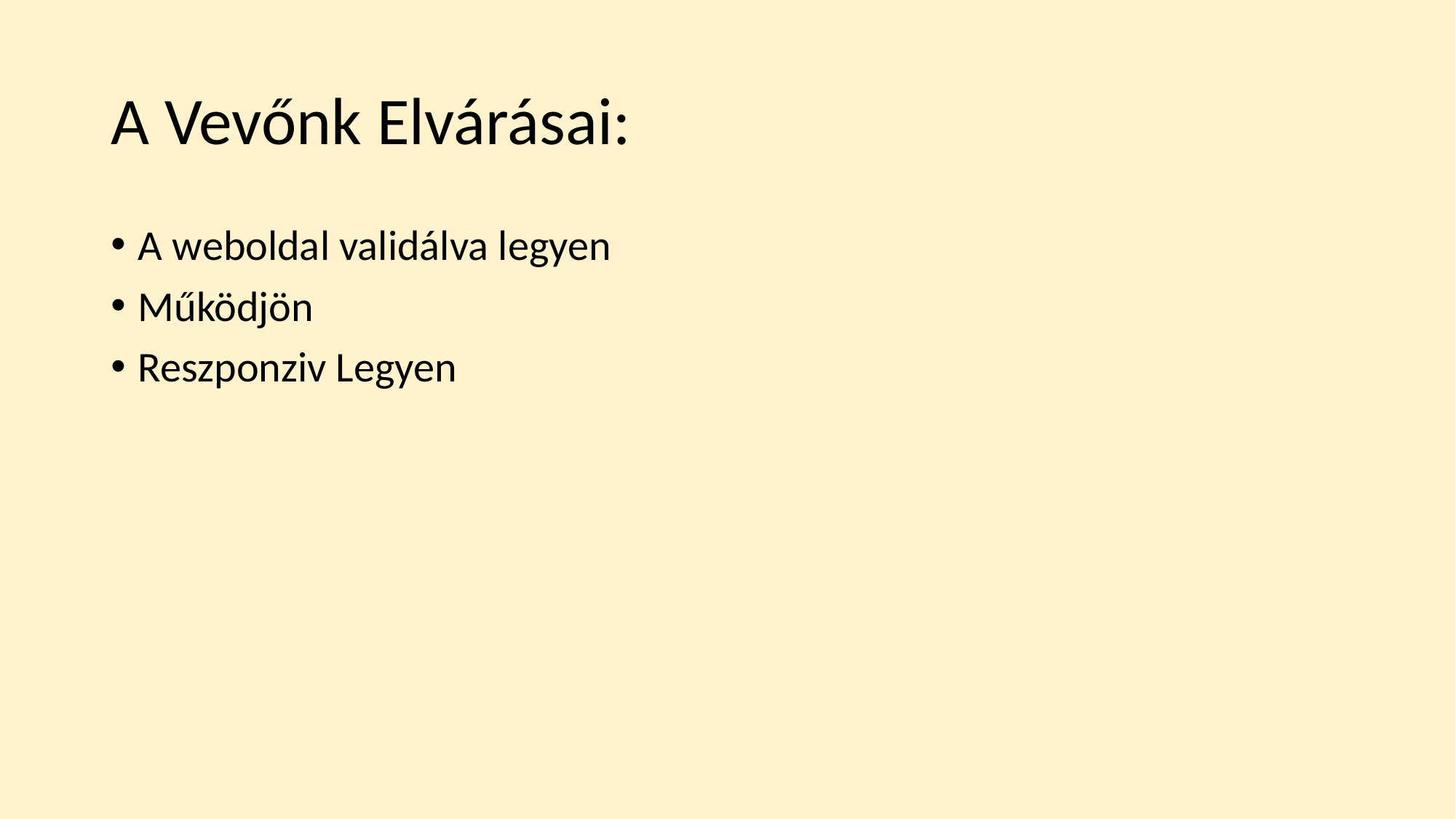

# A Vevőnk Elvárásai:
A weboldal validálva legyen
Működjön
Reszponziv Legyen